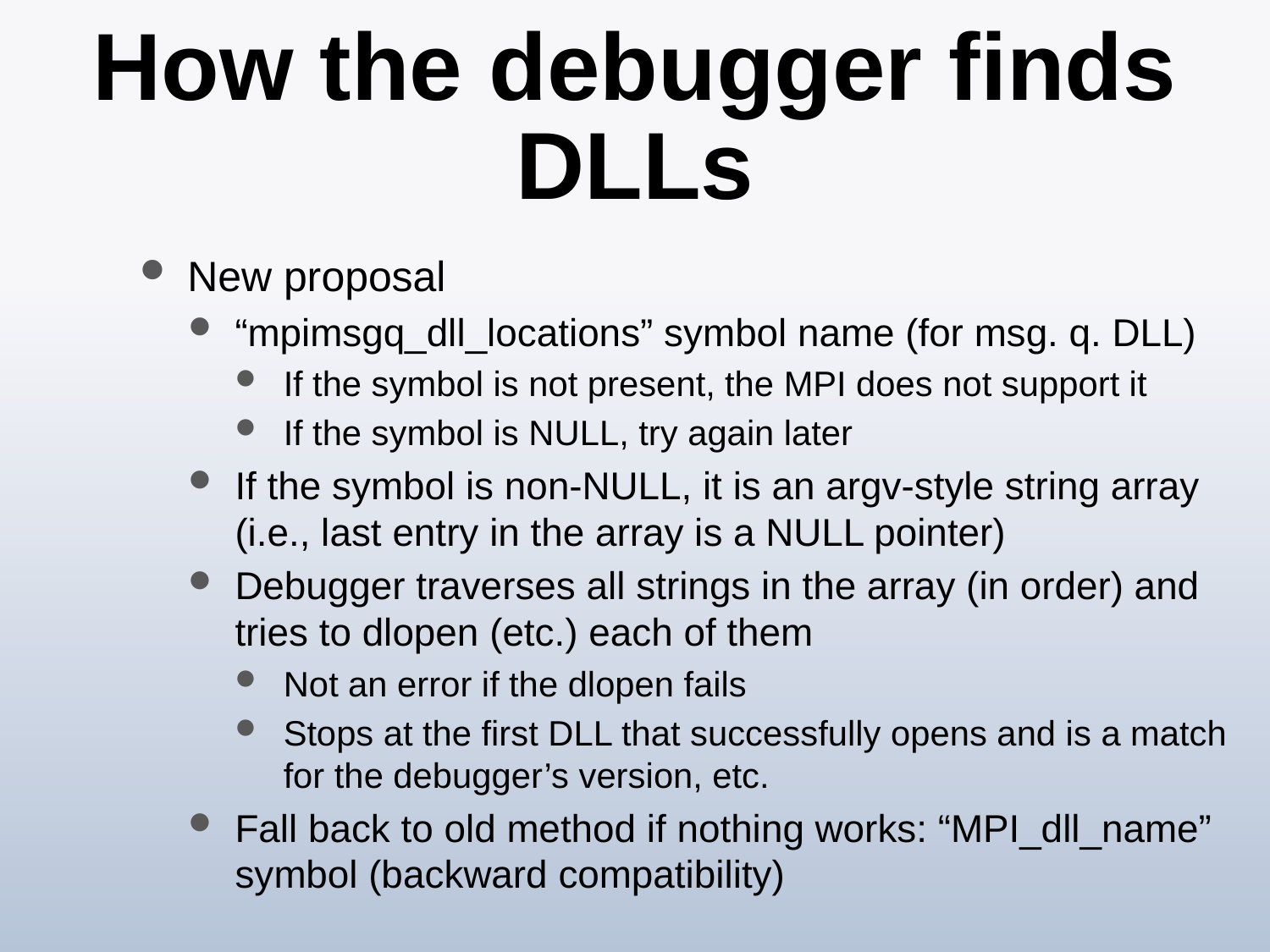

# How the debugger finds DLLs
New proposal
“mpimsgq_dll_locations” symbol name (for msg. q. DLL)
If the symbol is not present, the MPI does not support it
If the symbol is NULL, try again later
If the symbol is non-NULL, it is an argv-style string array (i.e., last entry in the array is a NULL pointer)
Debugger traverses all strings in the array (in order) and tries to dlopen (etc.) each of them
Not an error if the dlopen fails
Stops at the first DLL that successfully opens and is a match for the debugger’s version, etc.
Fall back to old method if nothing works: “MPI_dll_name” symbol (backward compatibility)